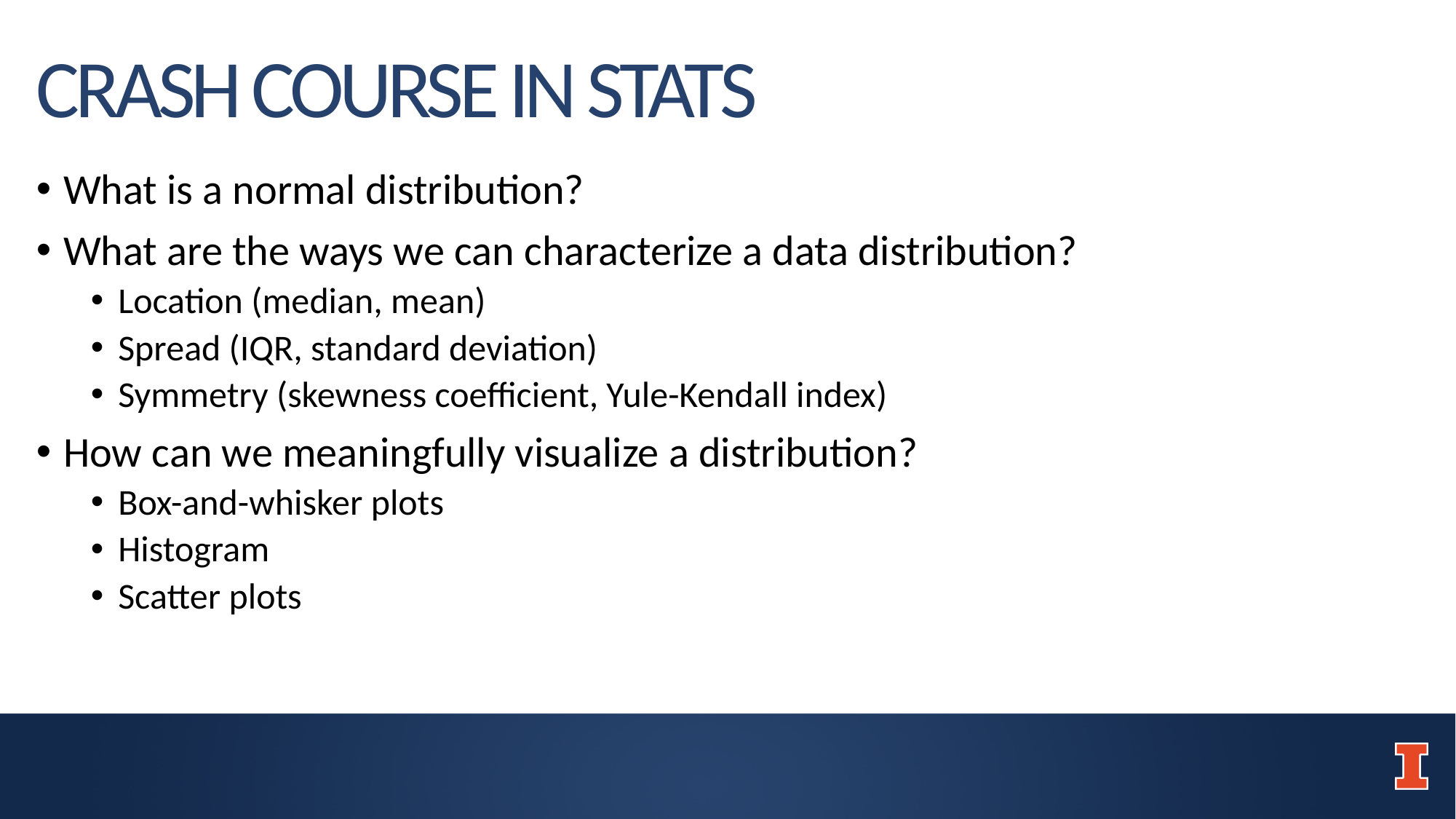

# CRASH COURSE IN STATS
What is a normal distribution?
What are the ways we can characterize a data distribution?
Location (median, mean)
Spread (IQR, standard deviation)
Symmetry (skewness coefficient, Yule-Kendall index)
How can we meaningfully visualize a distribution?
Box-and-whisker plots
Histogram
Scatter plots